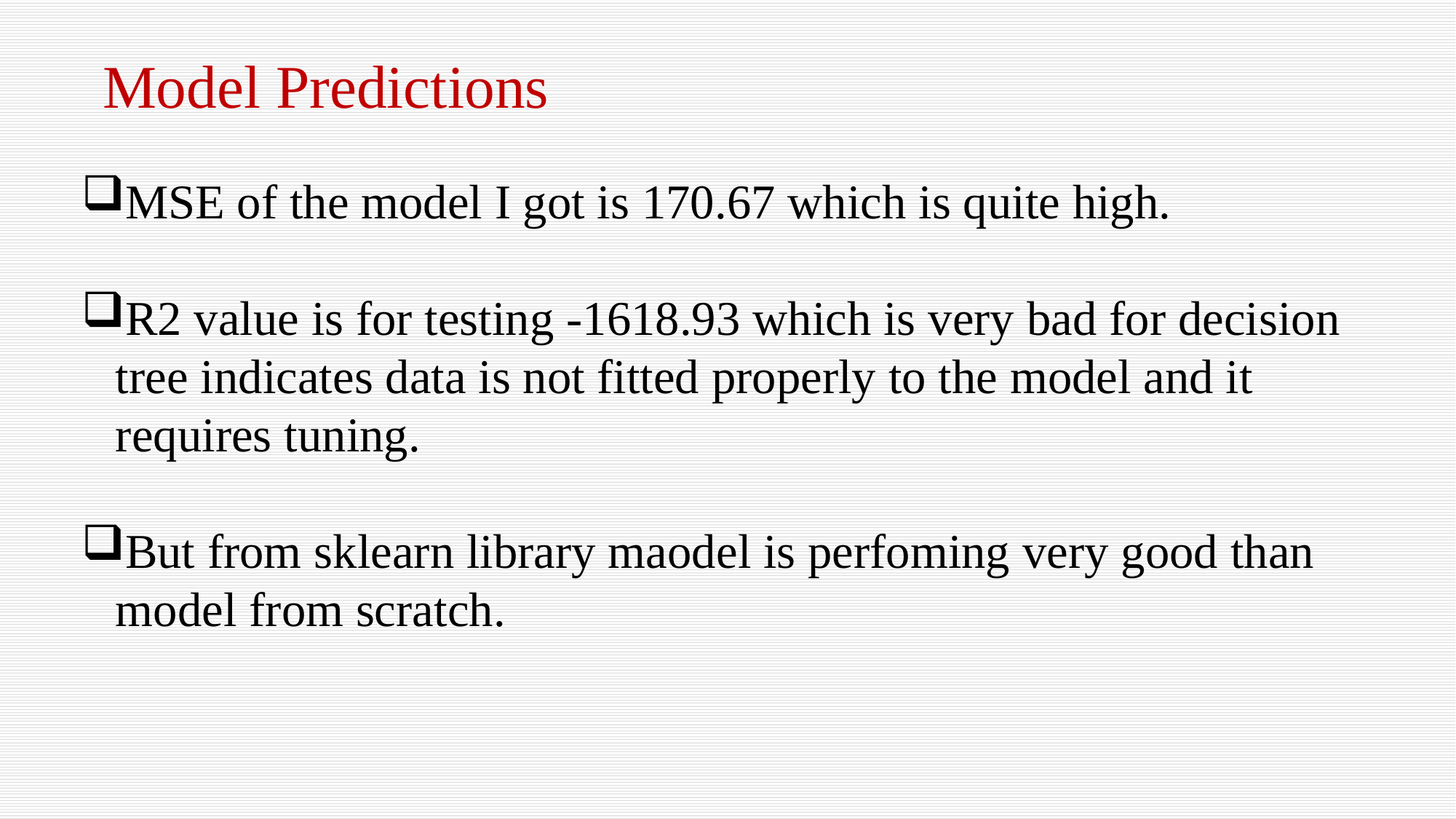

Model Predictions
MSE of the model I got is 170.67 which is quite high.

R2 value is for testing -1618.93 which is very bad for decision tree indicates data is not fitted properly to the model and it requires tuning.

But from sklearn library maodel is perfoming very good than model from scratch.